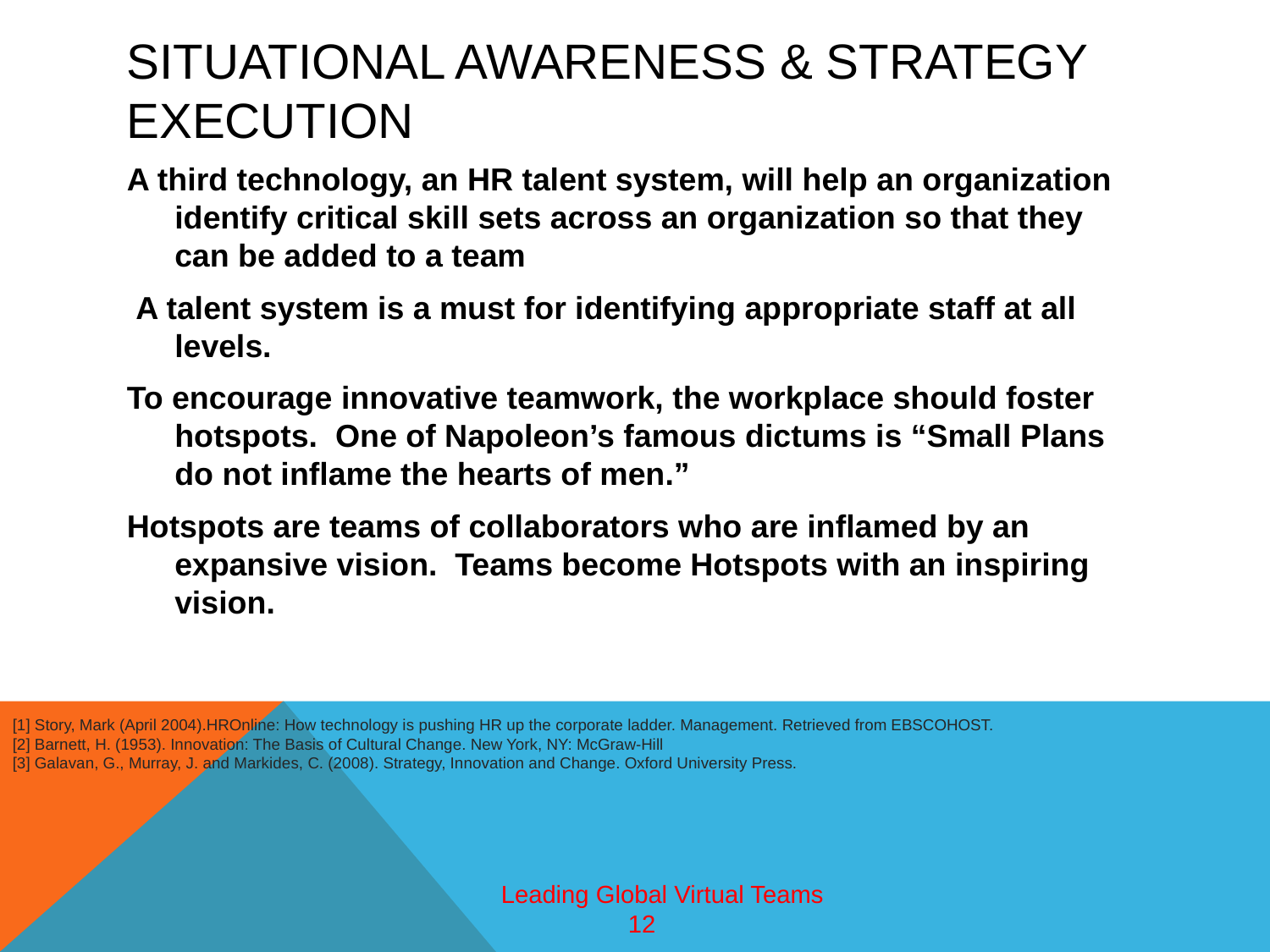

# Situational awareness & strategy execution
A third technology, an HR talent system, will help an organization identify critical skill sets across an organization so that they can be added to a team
 A talent system is a must for identifying appropriate staff at all levels.
To encourage innovative teamwork, the workplace should foster hotspots.  One of Napoleon’s famous dictums is “Small Plans do not inflame the hearts of men.”
Hotspots are teams of collaborators who are inflamed by an expansive vision.  Teams become Hotspots with an inspiring vision.

[1] Story, Mark (April 2004).HROnline: How technology is pushing HR up the corporate ladder. Management. Retrieved from EBSCOHOST.
[2] Barnett, H. (1953). Innovation: The Basis of Cultural Change. New York, NY: McGraw-Hill
[3] Galavan, G., Murray, J. and Markides, C. (2008). Strategy, Innovation and Change. Oxford University Press.